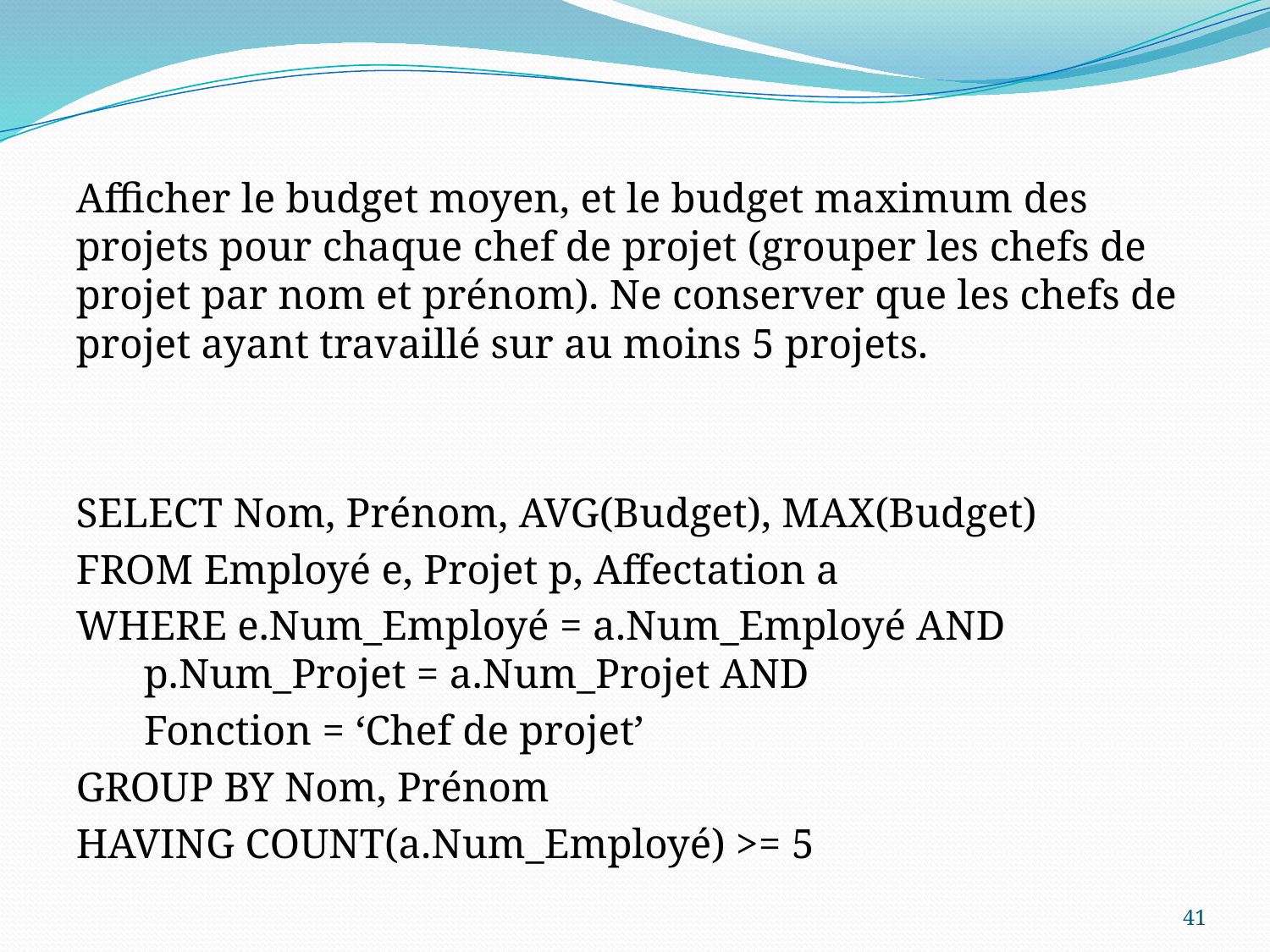

Afficher le budget moyen, et le budget maximum des projets pour chaque chef de projet (grouper les chefs de projet par nom et prénom). Ne conserver que les chefs de projet ayant travaillé sur au moins 5 projets.

SELECT Nom, Prénom, AVG(Budget), MAX(Budget)
FROM Employé e, Projet p, Affectation a
WHERE e.Num_Employé = a.Num_Employé AND           	   p.Num_Projet = a.Num_Projet AND
		   Fonction = ‘Chef de projet’
GROUP BY Nom, Prénom
HAVING COUNT(a.Num_Employé) >= 5
41